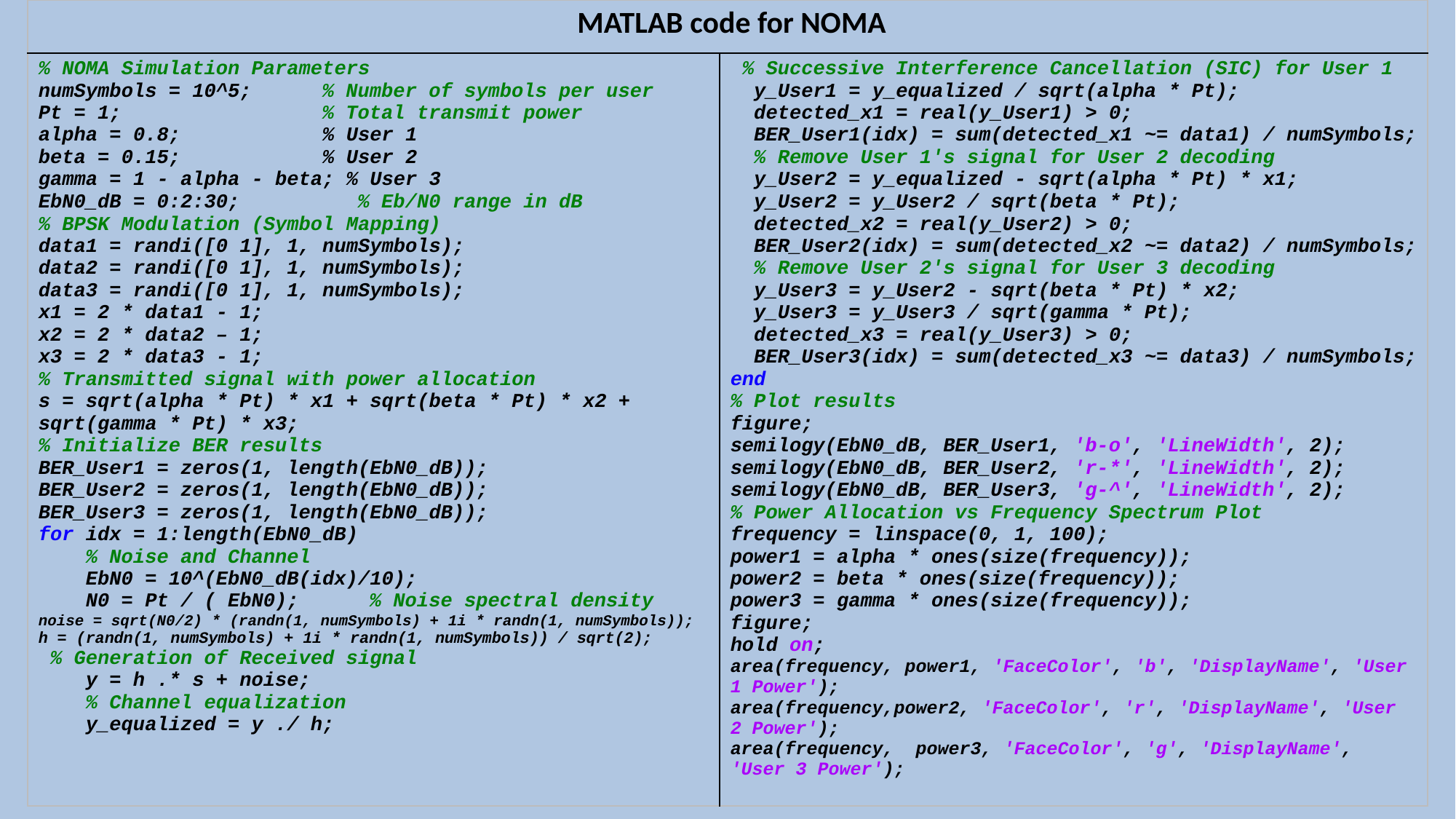

| MATLAB code for NOMA |  |
| --- | --- |
| % NOMA Simulation Parameters numSymbols = 10^5; % Number of symbols per user Pt = 1; % Total transmit power alpha = 0.8; % User 1 beta = 0.15; % User 2 gamma = 1 - alpha - beta; % User 3 EbN0\_dB = 0:2:30; % Eb/N0 range in dB % BPSK Modulation (Symbol Mapping) data1 = randi([0 1], 1, numSymbols); data2 = randi([0 1], 1, numSymbols); data3 = randi([0 1], 1, numSymbols); x1 = 2 \* data1 - 1; x2 = 2 \* data2 – 1; x3 = 2 \* data3 - 1; % Transmitted signal with power allocation s = sqrt(alpha \* Pt) \* x1 + sqrt(beta \* Pt) \* x2 + sqrt(gamma \* Pt) \* x3; % Initialize BER results BER\_User1 = zeros(1, length(EbN0\_dB)); BER\_User2 = zeros(1, length(EbN0\_dB)); BER\_User3 = zeros(1, length(EbN0\_dB)); for idx = 1:length(EbN0\_dB) % Noise and Channel EbN0 = 10^(EbN0\_dB(idx)/10); N0 = Pt / ( EbN0); % Noise spectral density noise = sqrt(N0/2) \* (randn(1, numSymbols) + 1i \* randn(1, numSymbols)); h = (randn(1, numSymbols) + 1i \* randn(1, numSymbols)) / sqrt(2); % Generation of Received signal y = h .\* s + noise; % Channel equalization y\_equalized = y ./ h; | % Successive Interference Cancellation (SIC) for User 1 y\_User1 = y\_equalized / sqrt(alpha \* Pt); detected\_x1 = real(y\_User1) > 0; BER\_User1(idx) = sum(detected\_x1 ~= data1) / numSymbols; % Remove User 1's signal for User 2 decoding y\_User2 = y\_equalized - sqrt(alpha \* Pt) \* x1; y\_User2 = y\_User2 / sqrt(beta \* Pt); detected\_x2 = real(y\_User2) > 0; BER\_User2(idx) = sum(detected\_x2 ~= data2) / numSymbols; % Remove User 2's signal for User 3 decoding y\_User3 = y\_User2 - sqrt(beta \* Pt) \* x2; y\_User3 = y\_User3 / sqrt(gamma \* Pt); detected\_x3 = real(y\_User3) > 0; BER\_User3(idx) = sum(detected\_x3 ~= data3) / numSymbols; end % Plot results figure; semilogy(EbN0\_dB, BER\_User1, 'b-o', 'LineWidth', 2); semilogy(EbN0\_dB, BER\_User2, 'r-\*', 'LineWidth', 2); semilogy(EbN0\_dB, BER\_User3, 'g-^', 'LineWidth', 2); % Power Allocation vs Frequency Spectrum Plot frequency = linspace(0, 1, 100); power1 = alpha \* ones(size(frequency)); power2 = beta \* ones(size(frequency)); power3 = gamma \* ones(size(frequency)); figure; hold on; area(frequency, power1, 'FaceColor', 'b', 'DisplayName', 'User 1 Power'); area(frequency,power2, 'FaceColor', 'r', 'DisplayName', 'User 2 Power'); area(frequency, power3, 'FaceColor', 'g', 'DisplayName', 'User 3 Power'); |